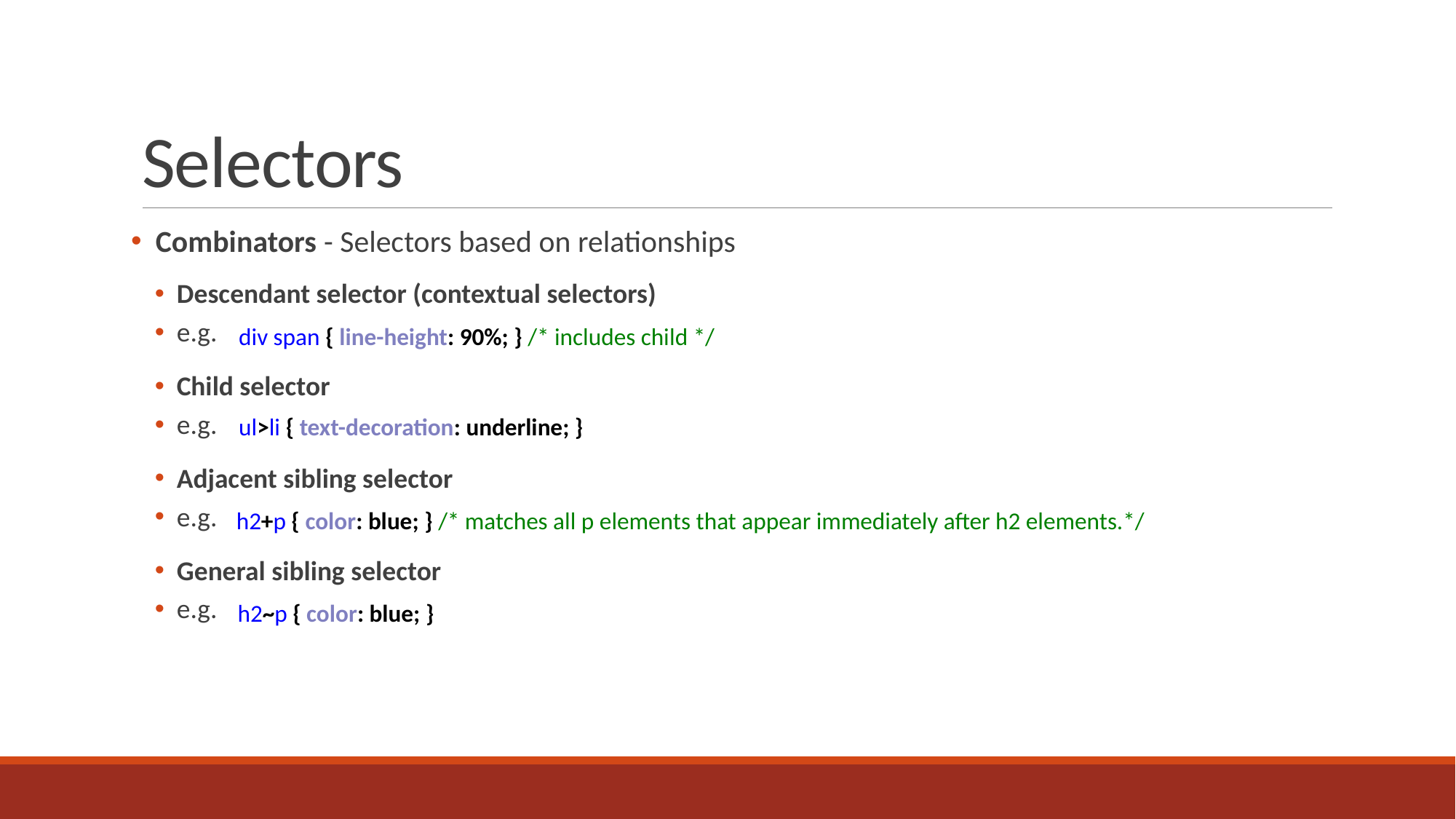

# Selectors
  Combinators - Selectors based on relationships
Descendant selector (contextual selectors)
e.g.
Child selector
e.g.
Adjacent sibling selector
e.g.
General sibling selector
e.g.
div span { line-height: 90%; } /* includes child */
ul>li { text-decoration: underline; }
h2+p { color: blue; } /* matches all p elements that appear immediately after h2 elements.*/
h2~p { color: blue; }